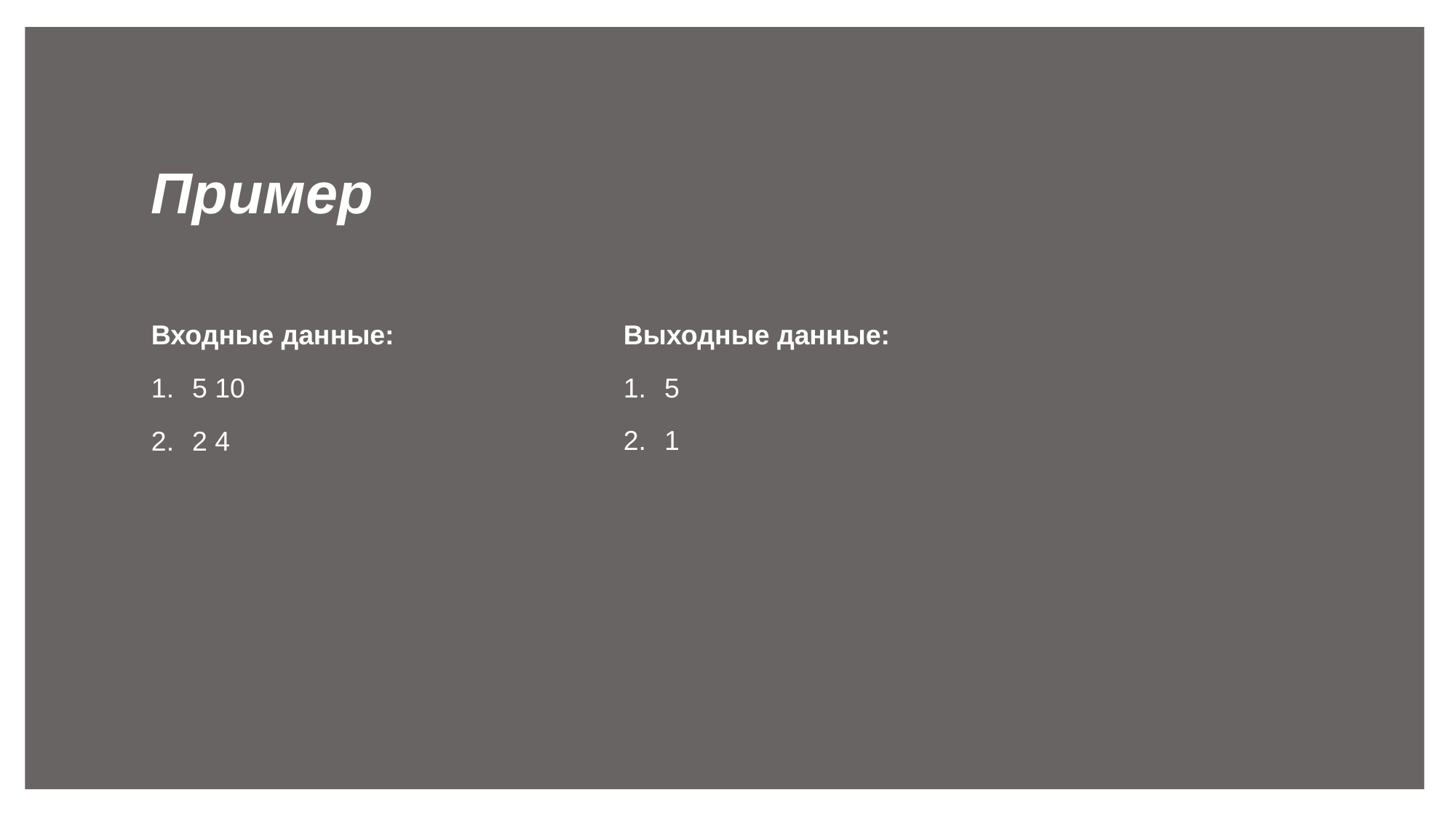

# Пример
Входные данные:
5 10
2 4
Выходные данные:
5
1